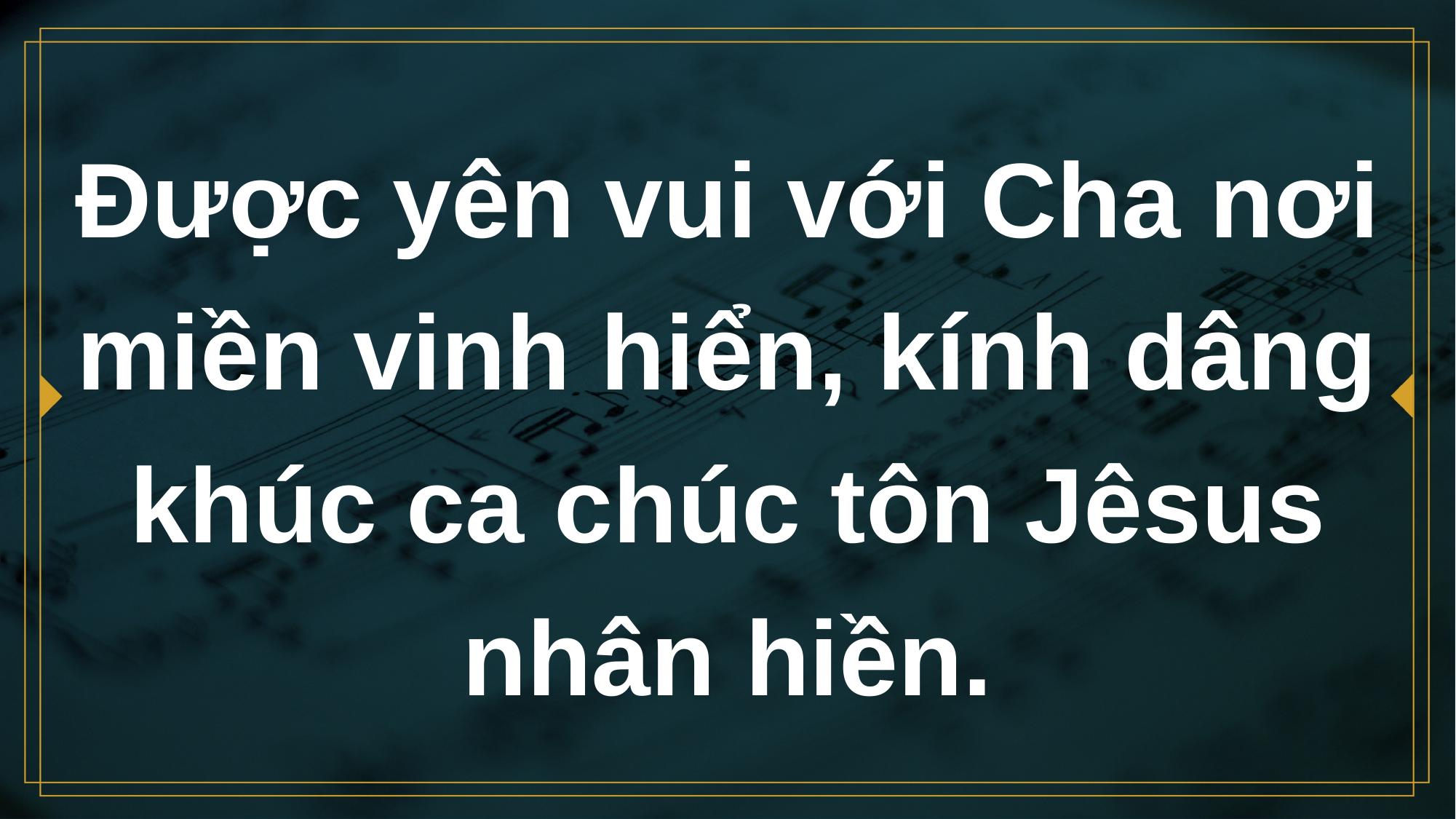

# Được yên vui với Cha nơi miền vinh hiển, kính dâng khúc ca chúc tôn Jêsus nhân hiền.